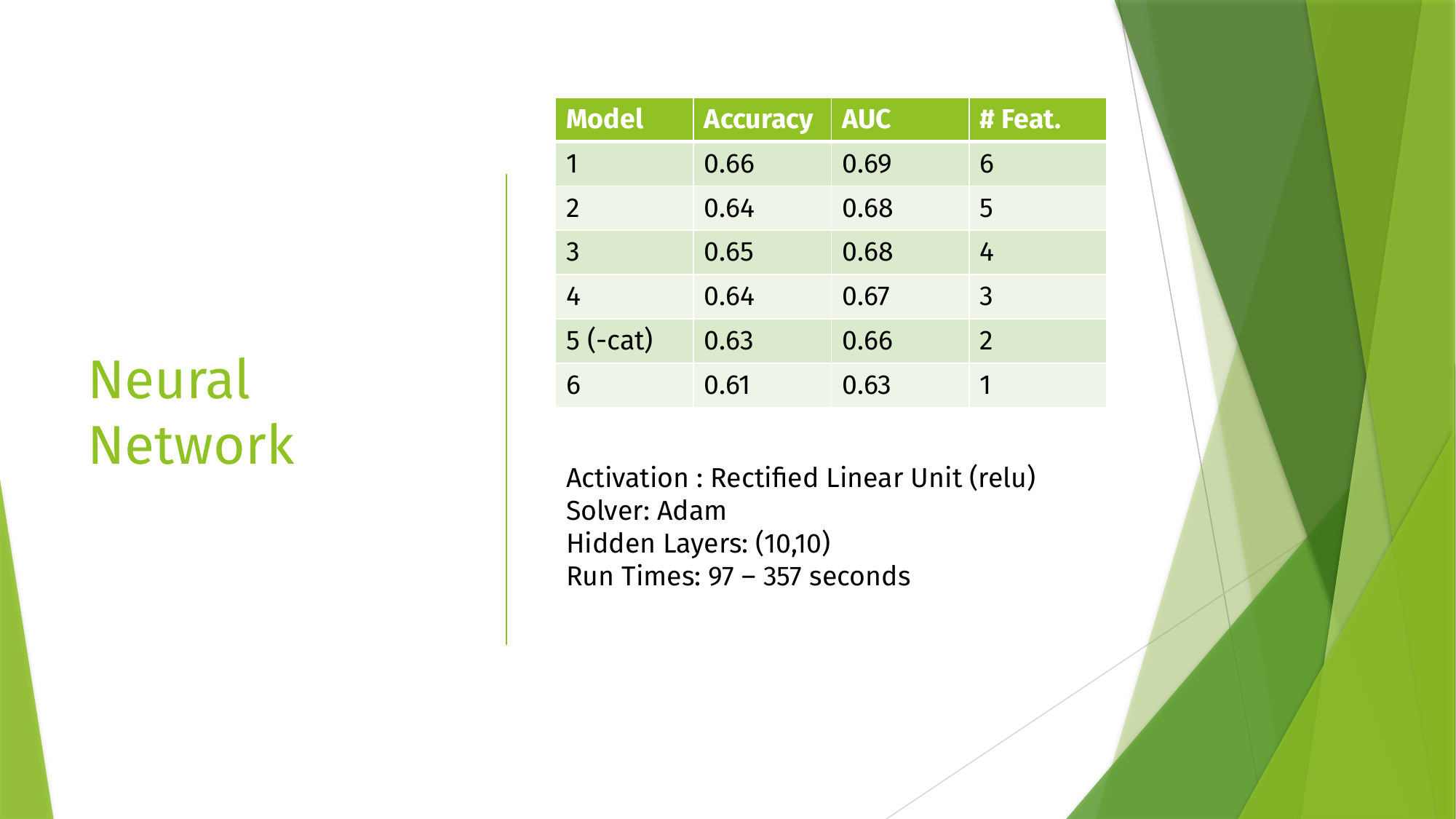

| Model | Accuracy | AUC | # Feat. |
| --- | --- | --- | --- |
| 1 | 0.66 | 0.69 | 6 |
| 2 | 0.64 | 0.68 | 5 |
| 3 | 0.65 | 0.68 | 4 |
| 4 | 0.64 | 0.67 | 3 |
| 5 (-cat) | 0.63 | 0.66 | 2 |
| 6 | 0.61 | 0.63 | 1 |
# Neural Network
Activation : Rectified Linear Unit (relu)
Solver: Adam
Hidden Layers: (10,10)
Run Times: 97 – 357 seconds